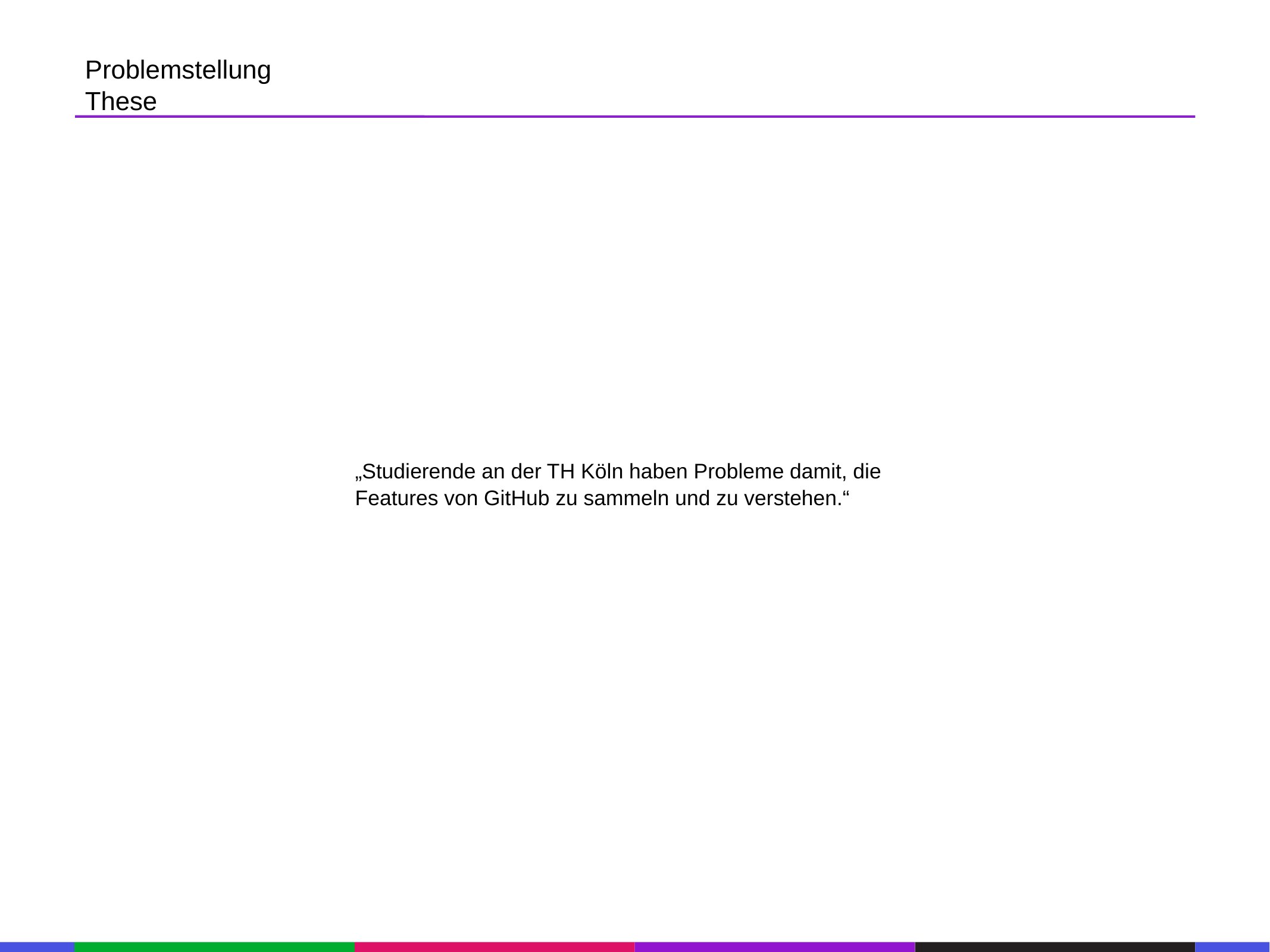

67
Problemstellung
These
53

21
53
21
53
21
53
21
53
„Studierende an der TH Köln haben Probleme damit, die Features von GitHub zu sammeln und zu verstehen.“
21
53
21
53
21
53
21
53

133
21
133
21
133
21
133
21
133
21
133